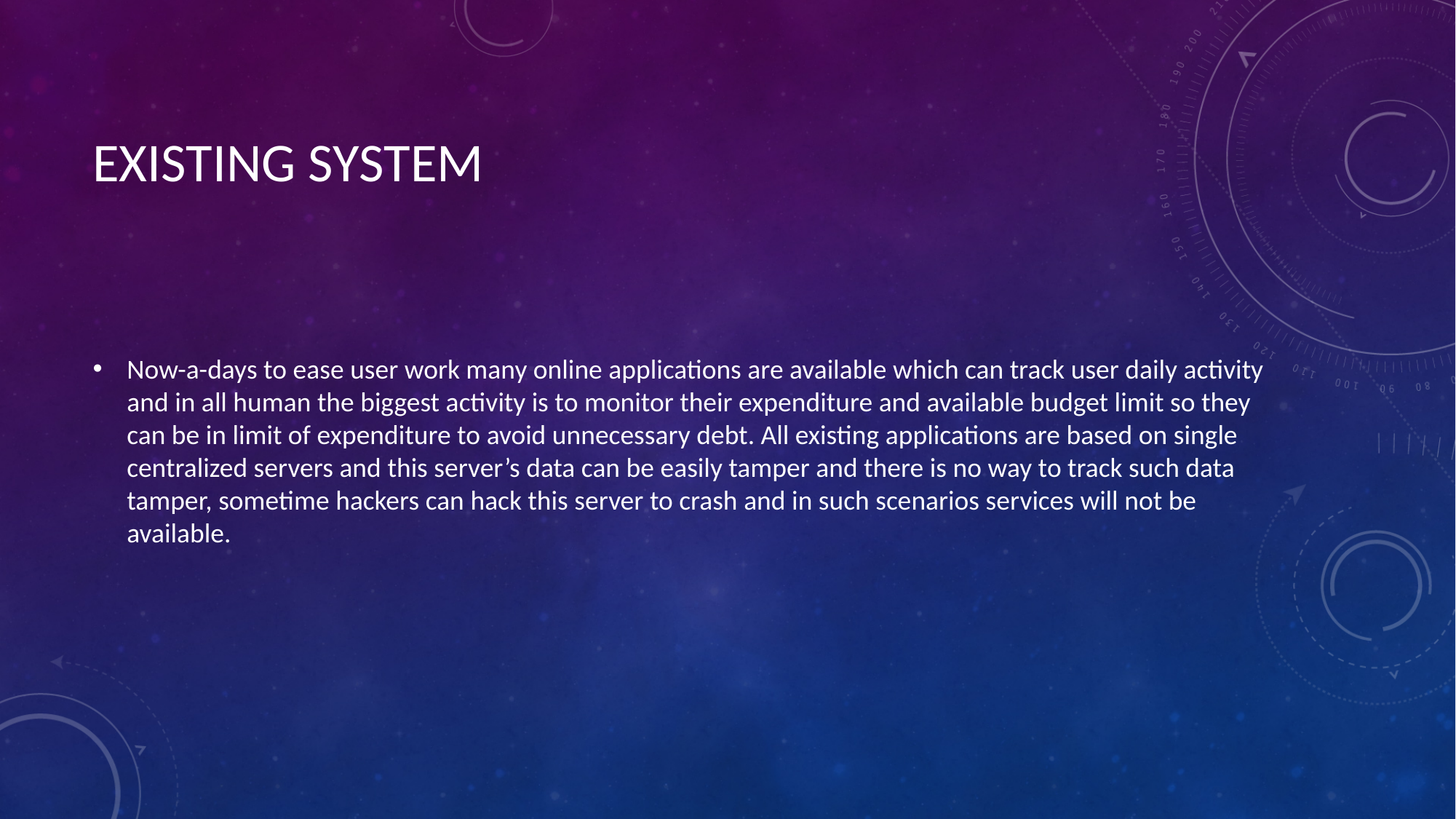

# Existing system
Now-a-days to ease user work many online applications are available which can track user daily activity and in all human the biggest activity is to monitor their expenditure and available budget limit so they can be in limit of expenditure to avoid unnecessary debt. All existing applications are based on single centralized servers and this server’s data can be easily tamper and there is no way to track such data tamper, sometime hackers can hack this server to crash and in such scenarios services will not be available.